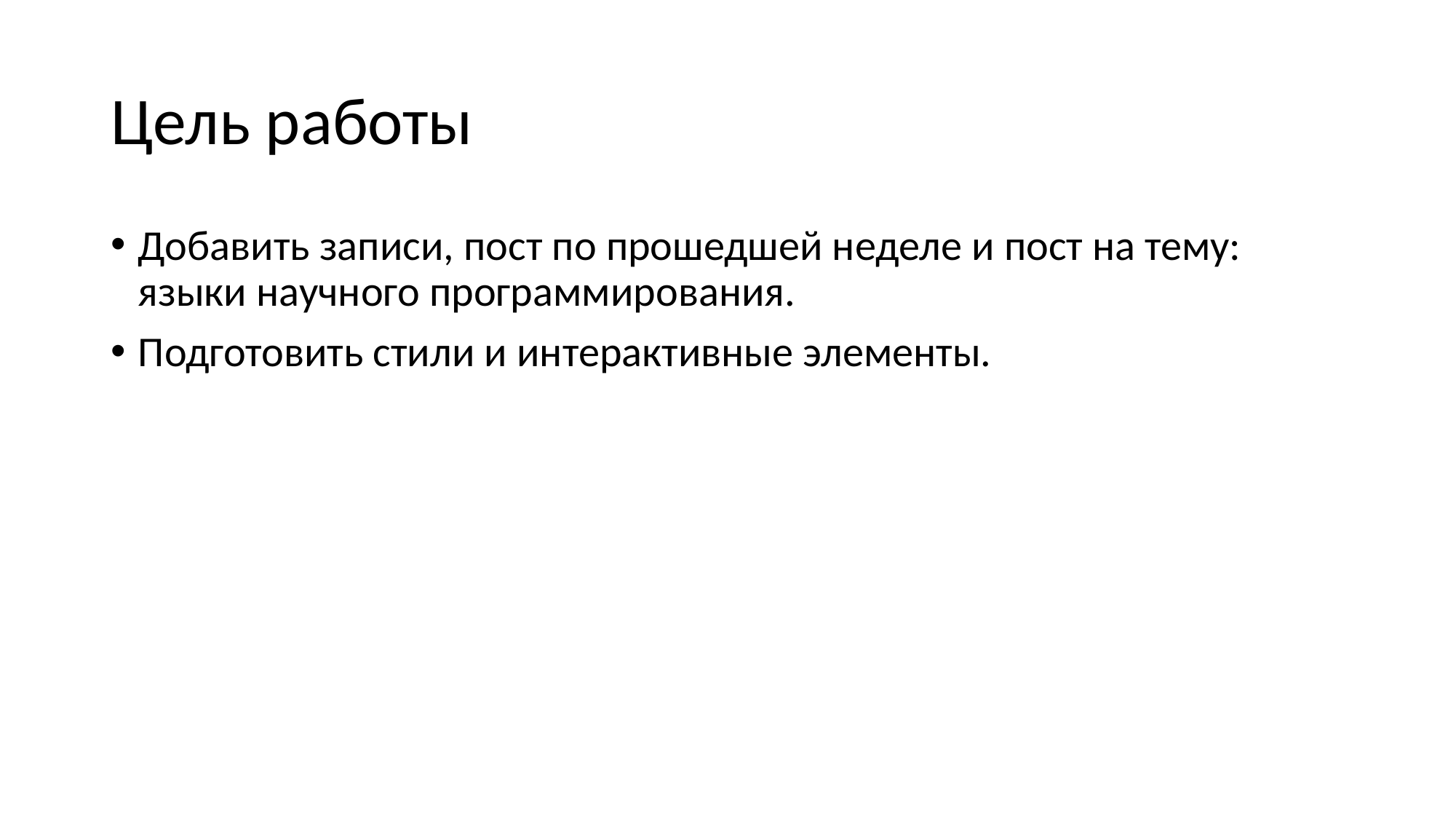

# Цель работы
Добавить записи, пост по прошедшей неделе и пост на тему: языки научного программирования.
Подготовить стили и интерактивные элементы.